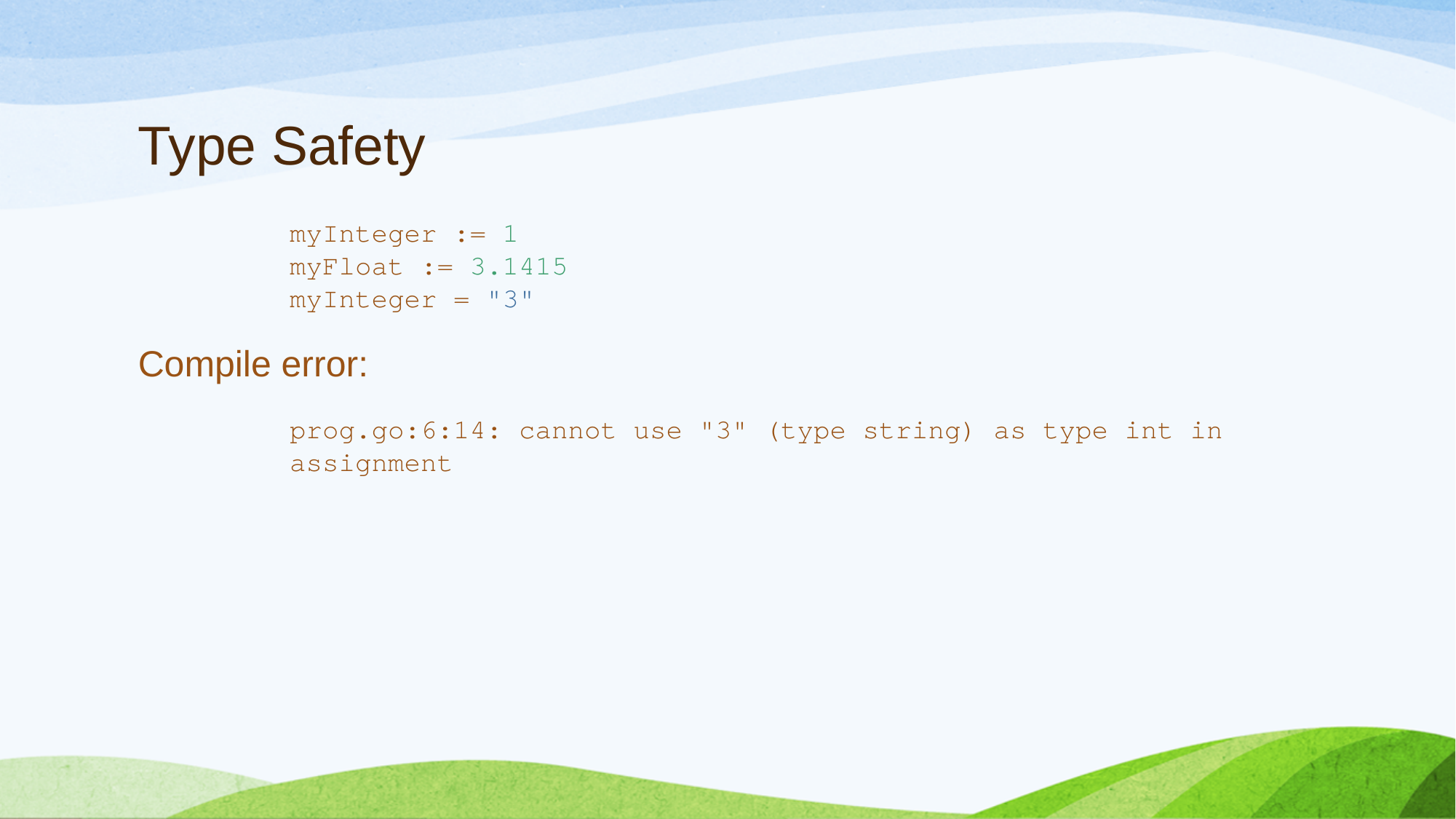

# Type Safety
myInteger := 1
myFloat := 3.1415
myInteger = "3"
Compile error:
prog.go:6:14: cannot use "3" (type string) as type int in assignment